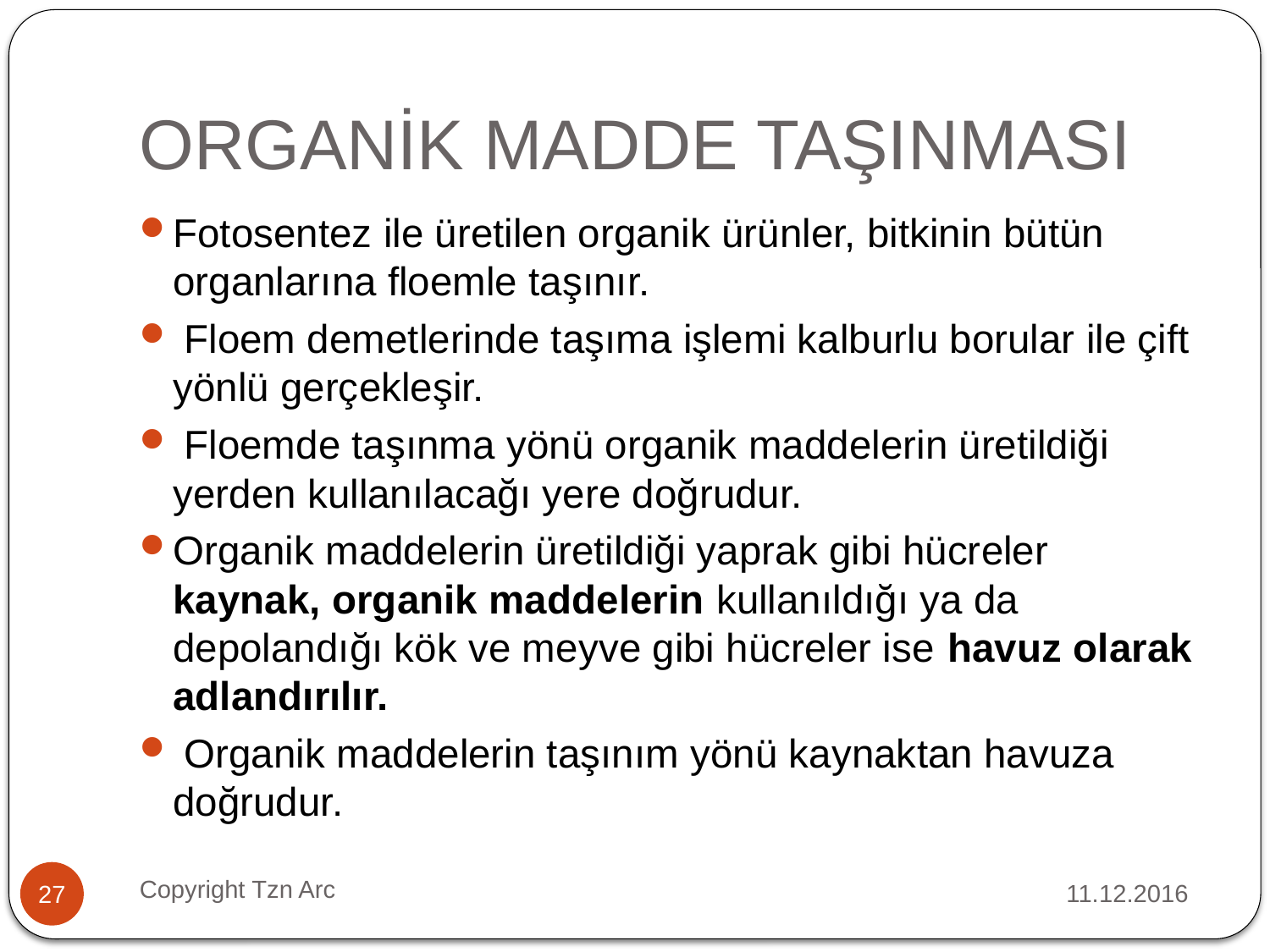

# ORGANİK MADDE TAŞINMASI
Fotosentez ile üretilen organik ürünler, bitkinin bütün organlarına floemle taşınır.
 Floem demetlerinde taşıma işlemi kalburlu borular ile çift yönlü gerçekleşir.
 Floemde taşınma yönü organik maddelerin üretildiği yerden kullanılacağı yere doğrudur.
Organik maddelerin üretildiği yaprak gibi hücreler kaynak, organik maddelerin kullanıldığı ya da depolandığı kök ve meyve gibi hücreler ise havuz olarak adlandırılır.
 Organik maddelerin taşınım yönü kaynaktan havuza doğrudur.
Copyright Tzn Arc
11.12.2016
27